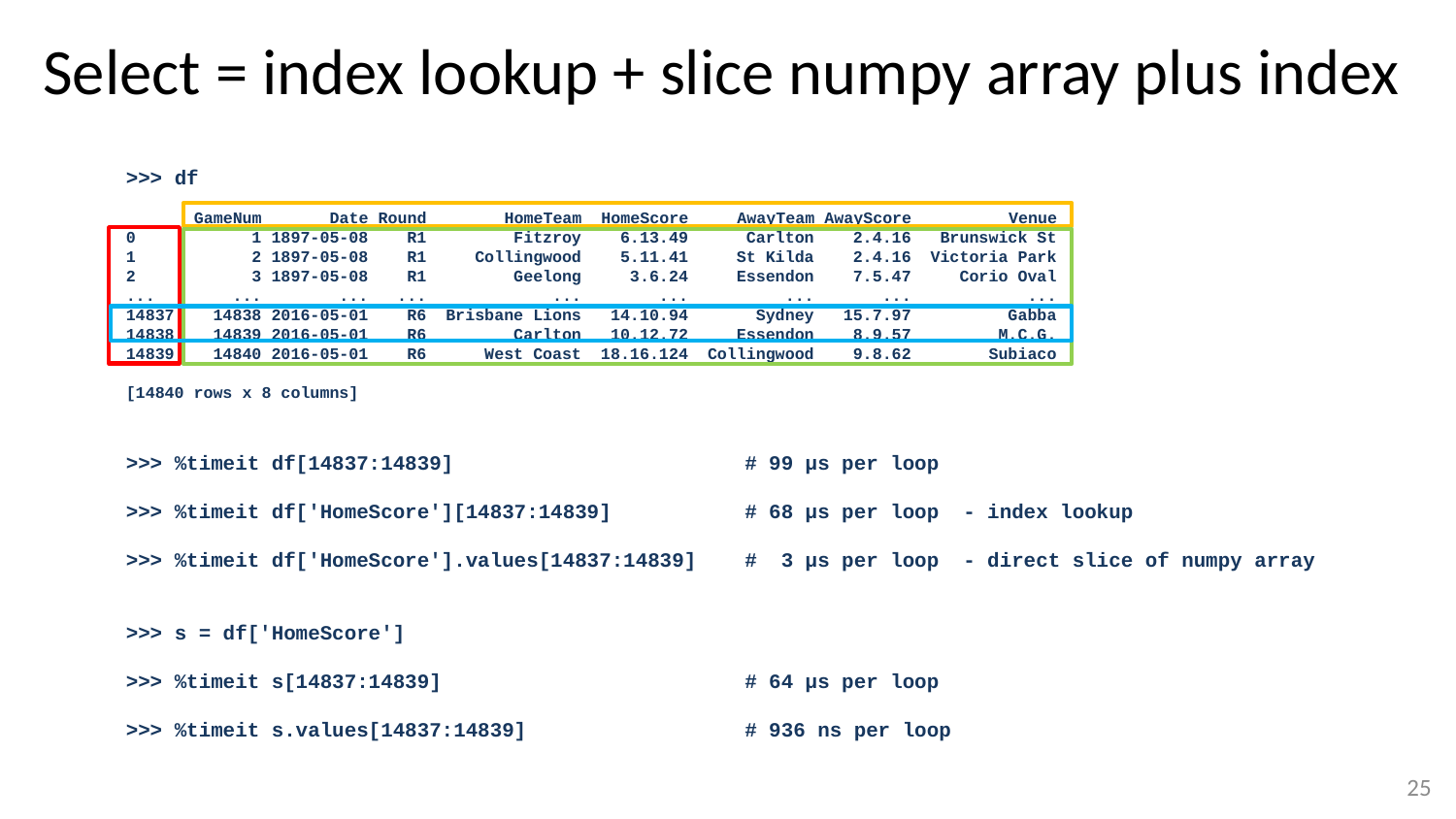

# Select = index lookup + slice numpy array plus index
>>> df

       GameNum       Date Round        HomeTeam  HomeScore     AwayTeam AwayScore          Venue
0            1 1897-05-08    R1         Fitzroy    6.13.49      Carlton    2.4.16   Brunswick St
1            2 1897-05-08    R1     Collingwood    5.11.41     St Kilda    2.4.16  Victoria Park
2            3 1897-05-08    R1         Geelong     3.6.24     Essendon    7.5.47     Corio Oval
...        ...        ...   ...             ...        ...          ...       ...            ...
14837    14838 2016-05-01    R6  Brisbane Lions   14.10.94       Sydney   15.7.97          Gabba
14838    14839 2016-05-01    R6         Carlton   10.12.72     Essendon    8.9.57         M.C.G.
14839    14840 2016-05-01    R6      West Coast  18.16.124  Collingwood    9.8.62        Subiaco

[14840 rows x 8 columns]

>>> %timeit df[14837:14839]                        # 99 µs per loop

>>> %timeit df['HomeScore'][14837:14839]           # 68 µs per loop  - index lookup

>>> %timeit df['HomeScore'].values[14837:14839]    #  3 µs per loop  - direct slice of numpy array

>>> s = df['HomeScore']

>>> %timeit s[14837:14839]                         # 64 µs per loop

>>> %timeit s.values[14837:14839]                  # 936 ns per loop

25